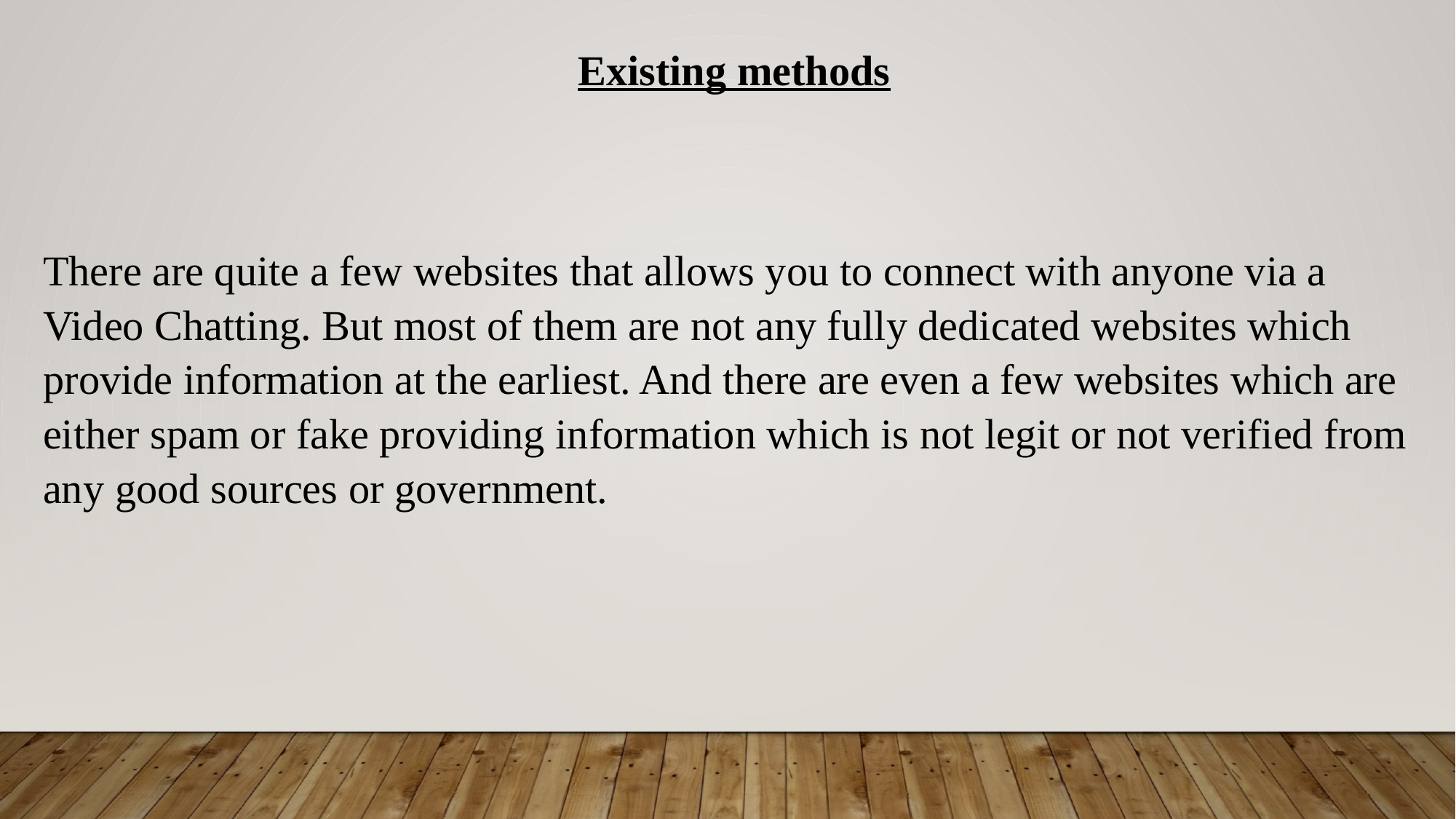

Existing methods

There are quite a few websites that allows you to connect with anyone via a Video Chatting. But most of them are not any fully dedicated websites which provide information at the earliest. And there are even a few websites which are either spam or fake providing information which is not legit or not verified from any good sources or government.